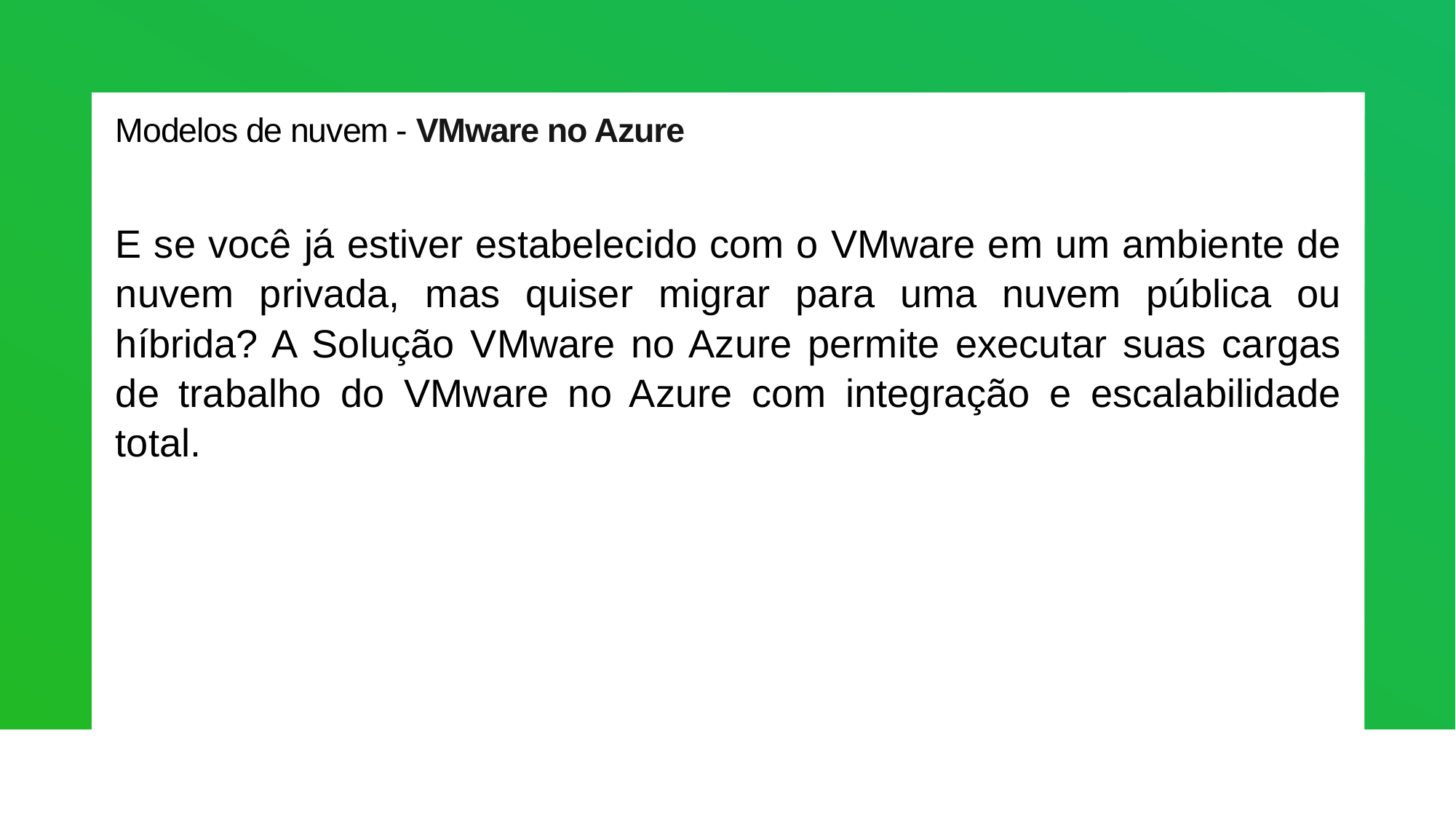

# Modelos de nuvem - VMware no Azure
E se você já estiver estabelecido com o VMware em um ambiente de nuvem privada, mas quiser migrar para uma nuvem pública ou híbrida? A Solução VMware no Azure permite executar suas cargas de trabalho do VMware no Azure com integração e escalabilidade total.